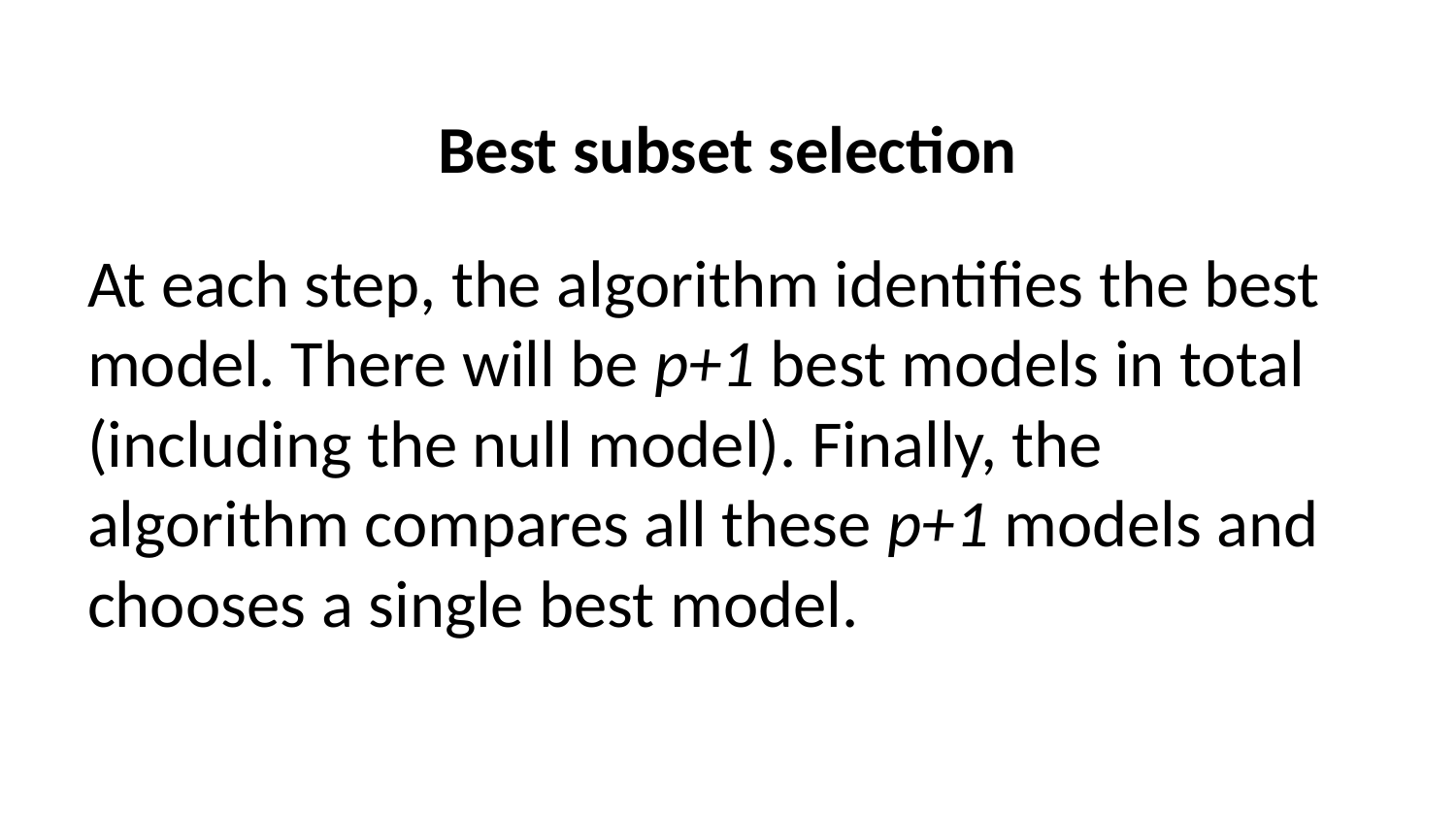

# Best subset selection
At each step, the algorithm identifies the best model. There will be p+1 best models in total (including the null model). Finally, the algorithm compares all these p+1 models and chooses a single best model.